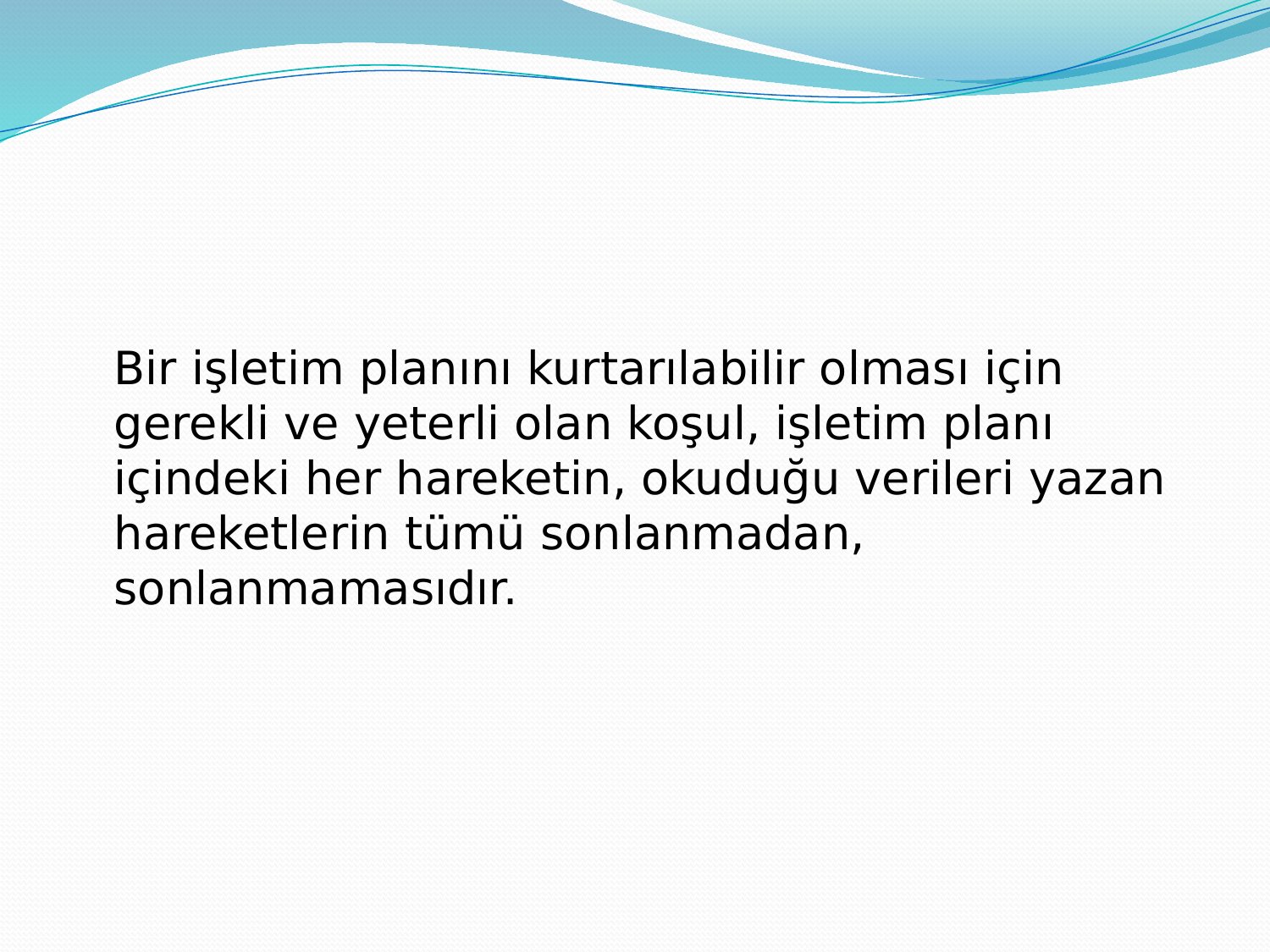

#

	Bir işletim planını kurtarılabilir olması için gerekli ve yeterli olan koşul, işletim planı içindeki her hareketin, okuduğu verileri yazan hareketlerin tümü sonlanmadan, sonlanmamasıdır.